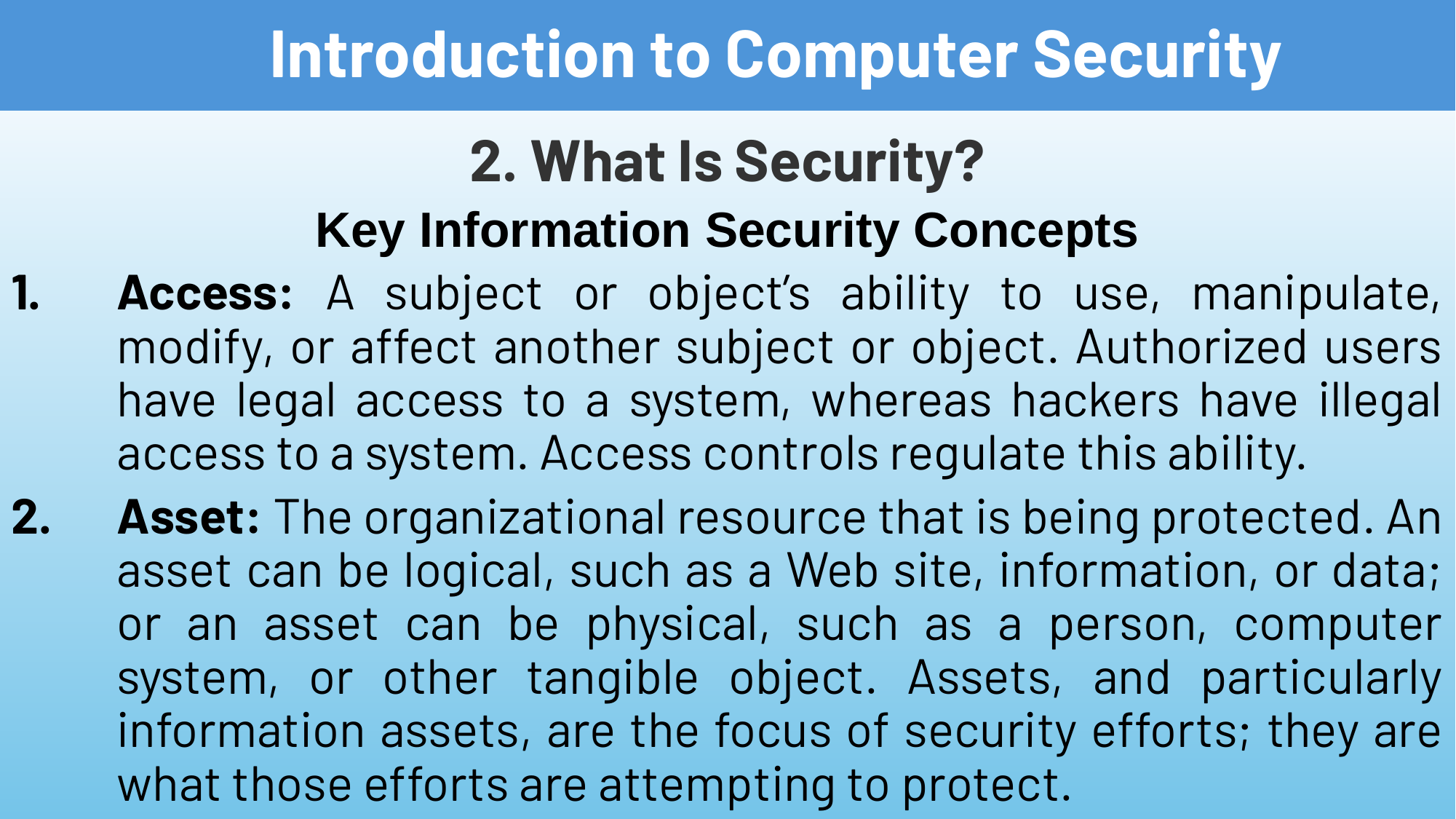

Introduction to Computer Security
2. What Is Security?
Key Information Security Concepts
Access: A subject or object’s ability to use, manipulate, modify, or affect another subject or object. Authorized users have legal access to a system, whereas hackers have illegal access to a system. Access controls regulate this ability.
Asset: The organizational resource that is being protected. An asset can be logical, such as a Web site, information, or data; or an asset can be physical, such as a person, computer system, or other tangible object. Assets, and particularly information assets, are the focus of security efforts; they are what those efforts are attempting to protect.